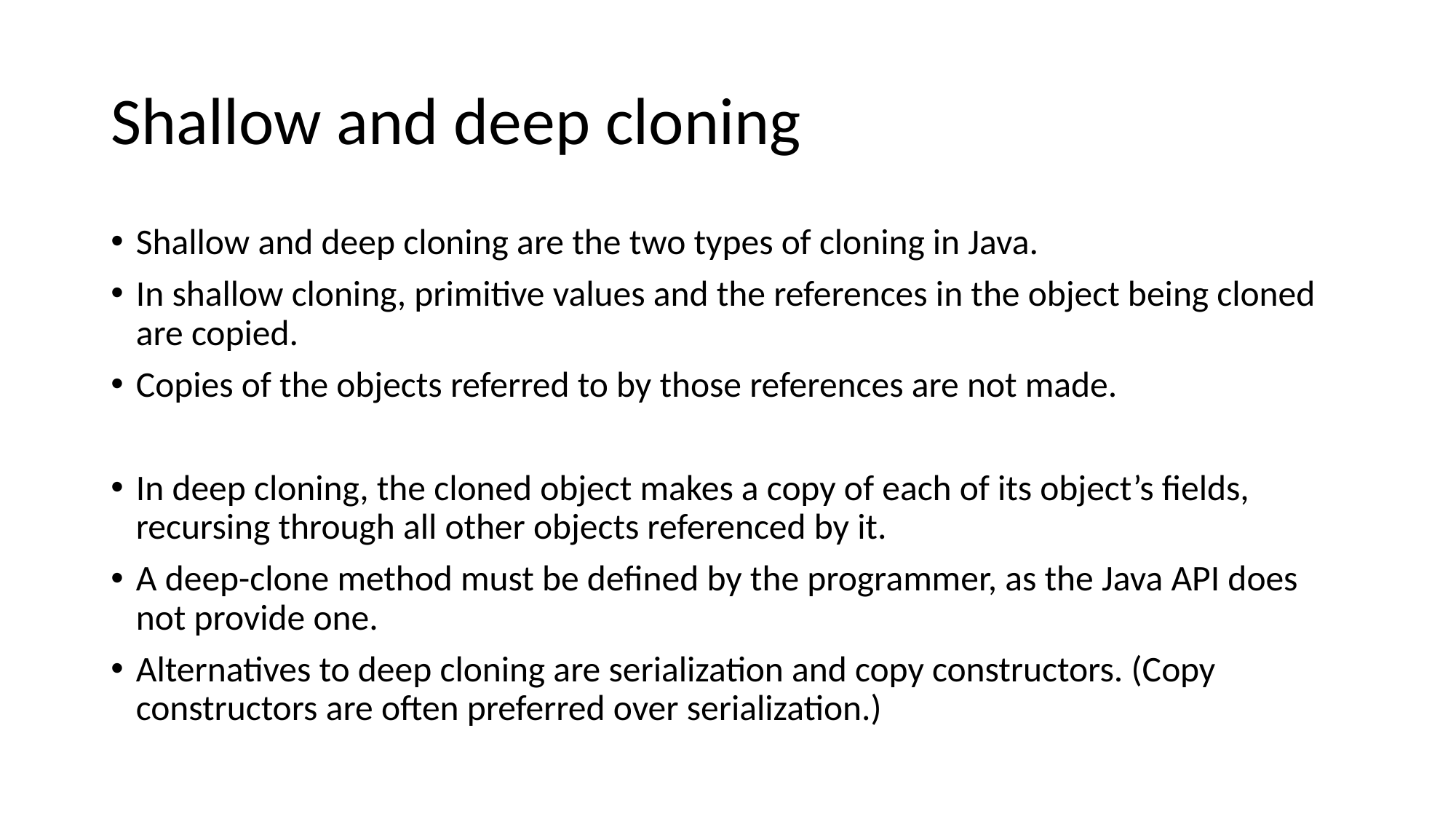

# Shallow and deep cloning
Shallow and deep cloning are the two types of cloning in Java.
In shallow cloning, primitive values and the references in the object being cloned are copied.
Copies of the objects referred to by those references are not made.

In deep cloning, the cloned object makes a copy of each of its object’s fields, recursing through all other objects referenced by it.
A deep-clone method must be defined by the programmer, as the Java API does not provide one.
Alternatives to deep cloning are serialization and copy constructors. (Copy constructors are often preferred over serialization.)